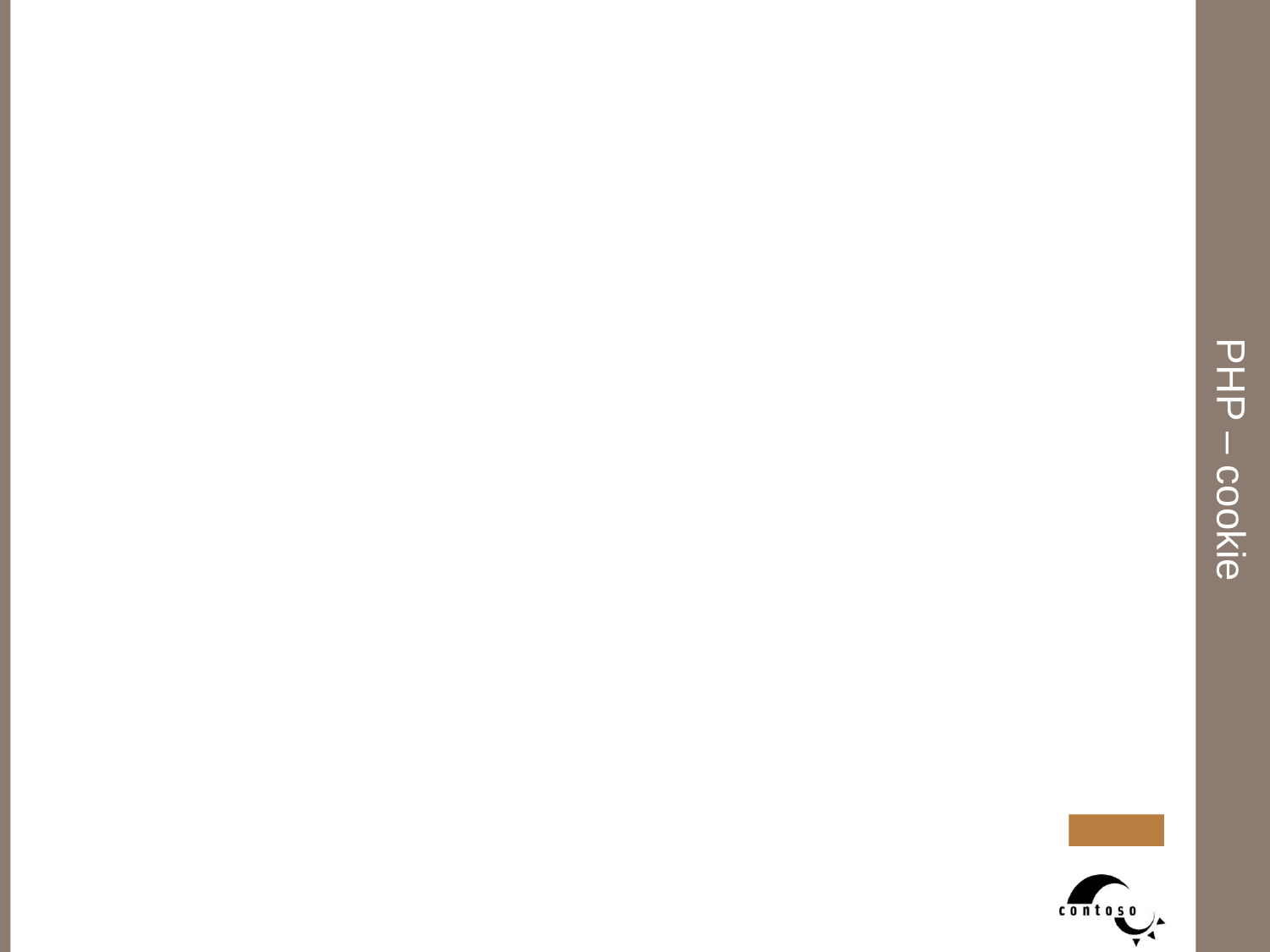

PHP – cookie
Obsługa ciasteczka

Odczytywanie ciasteczka

<?php
     echo "Nazwa użytkownika: ".$_COOKIE['user'];
     echo "Hasło: ".$_COOKIE['passwd'];
?>

Kasowanie ciasteczka

Aby skasować ciasteczko szybciej niż jest to określone w paramenrze ”czas”, należy ponownie posłużyć się funkcją setcookie i  czas na czas przeszły (time() - 3600 s)

<?php
     setcookie ("user", "", time() - 3600);
?>